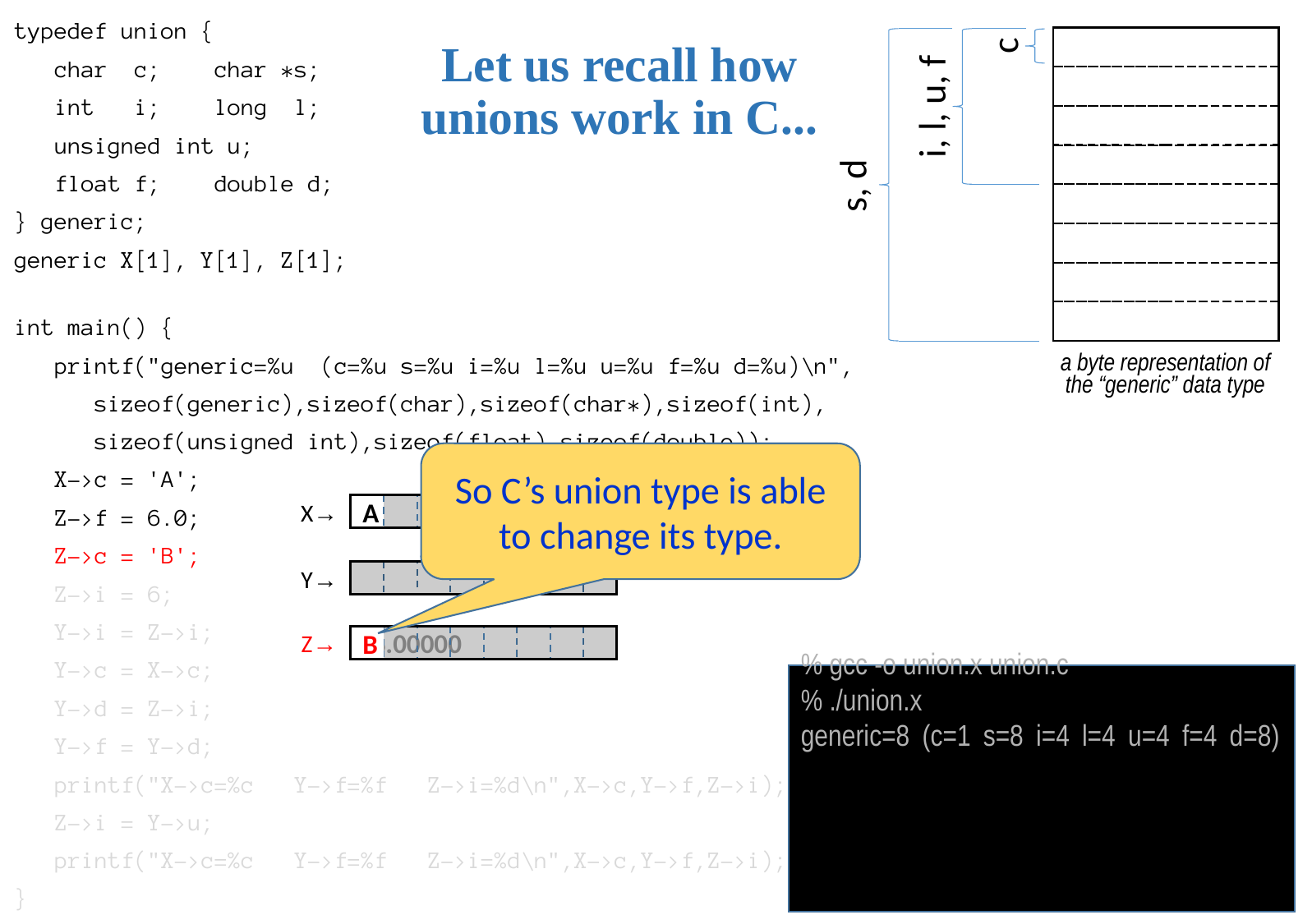

typedef union {
   char  c;    char *s;
   int   i;    long  l;
   unsigned int u;
   float f;    double d;
} generic;
generic X[1], Y[1], Z[1];

int main() {
   printf("generic=%u  (c=%u s=%u i=%u l=%u u=%u f=%u d=%u)\n",
      sizeof(generic),sizeof(char),sizeof(char*),sizeof(int),
      sizeof(unsigned int),sizeof(float),sizeof(double));
   X->c = 'A';
   Z->f = 6.0;
   Z->c = 'B';
   Z->i = 6;
   Y->i = Z->i;
   Y->c = X->c;
   Y->d = Z->i;
   Y->f = Y->d;
   printf("X->c=%c   Y->f=%f   Z->i=%d\n",X->c,Y->f,Z->i);
   Z->i = Y->u;
   printf("X->c=%c   Y->f=%f   Z->i=%d\n",X->c,Y->f,Z->i);
}

a byte representation of the “generic” data type

c

i, l, u, f
 s, d
Let us recall how unions work in C...
So C’s union type is able to change its type.

A
X→

Y→

6.00000

Z→

B
% gcc -o union.x union.c
% ./union.x
generic=8  (c=1  s=8  i=4  l=4  u=4  f=4  d=8)
X->c=A   Y->f=6.000000   Z->i=6
X->c=A   Y->f=6.000000   Z->i=1086324736
%